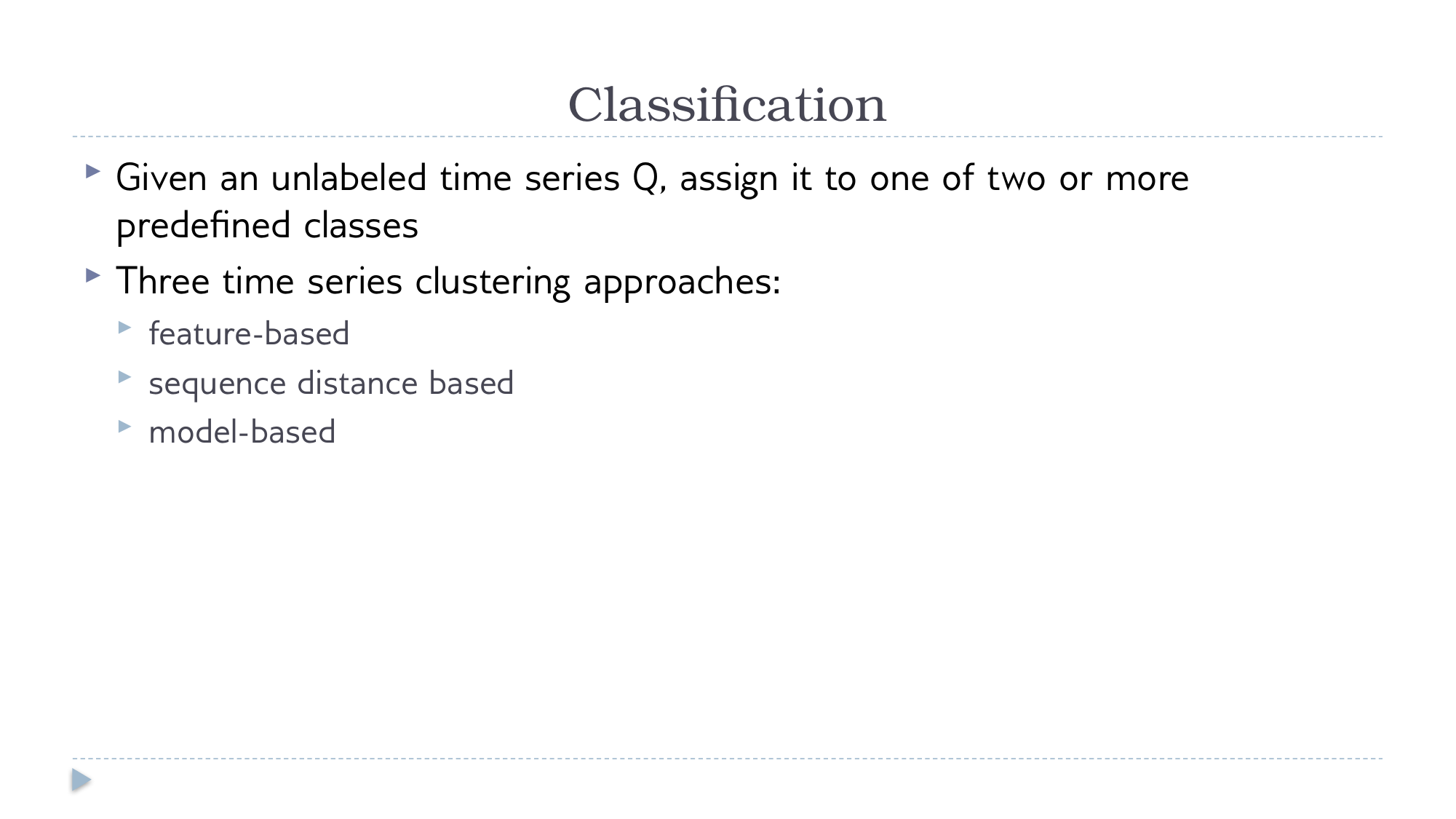

# Classification
Given an unlabeled time series Q, assign it to one of two or more predefined classes
Three time series clustering approaches:
feature-based
sequence distance based
model-based